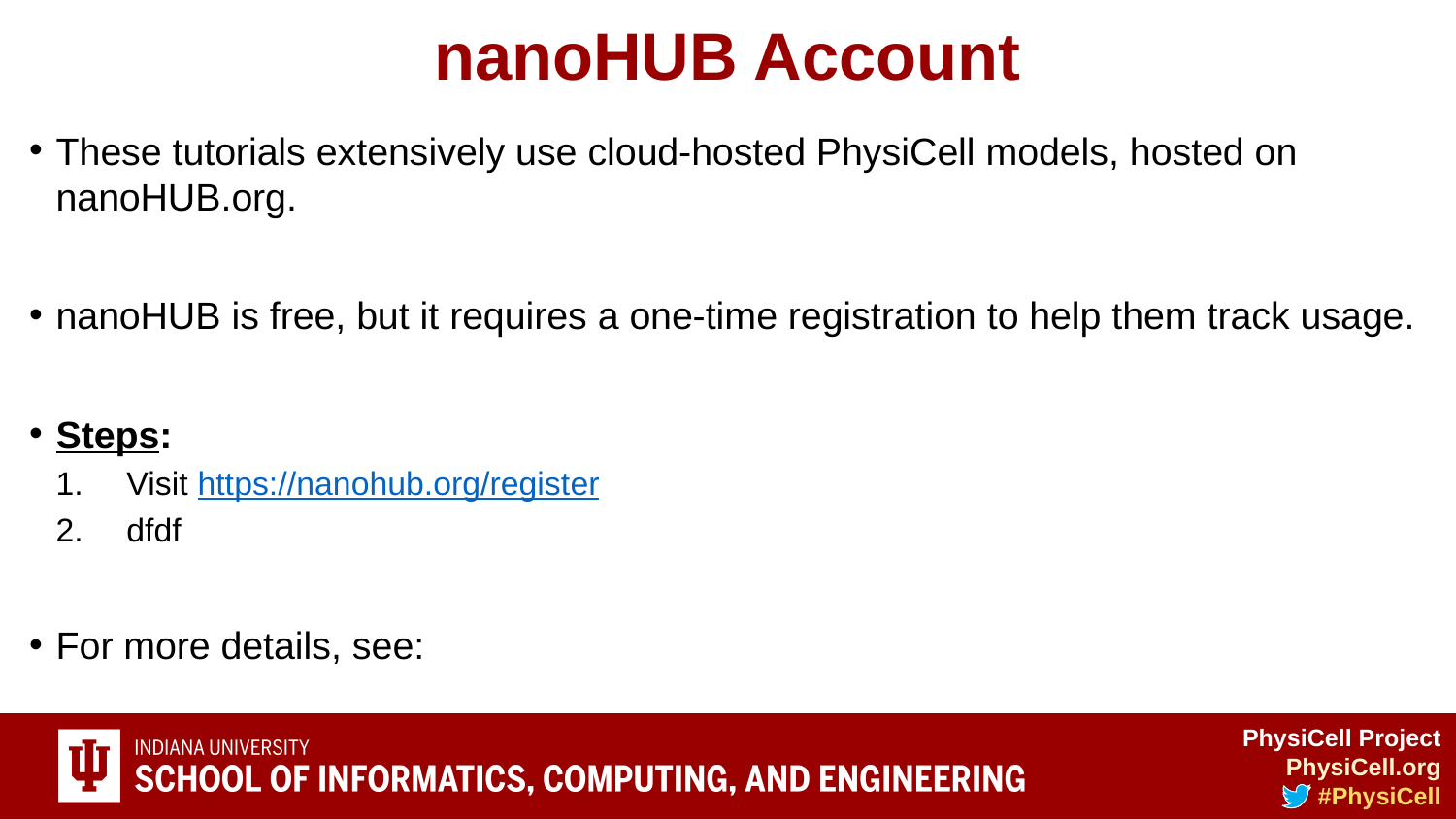

# nanoHUB Account
These tutorials extensively use cloud-hosted PhysiCell models, hosted on nanoHUB.org.

nanoHUB is free, but it requires a one-time registration to help them track usage.

Steps:
Visit https://nanohub.org/register
dfdf

For more details, see: